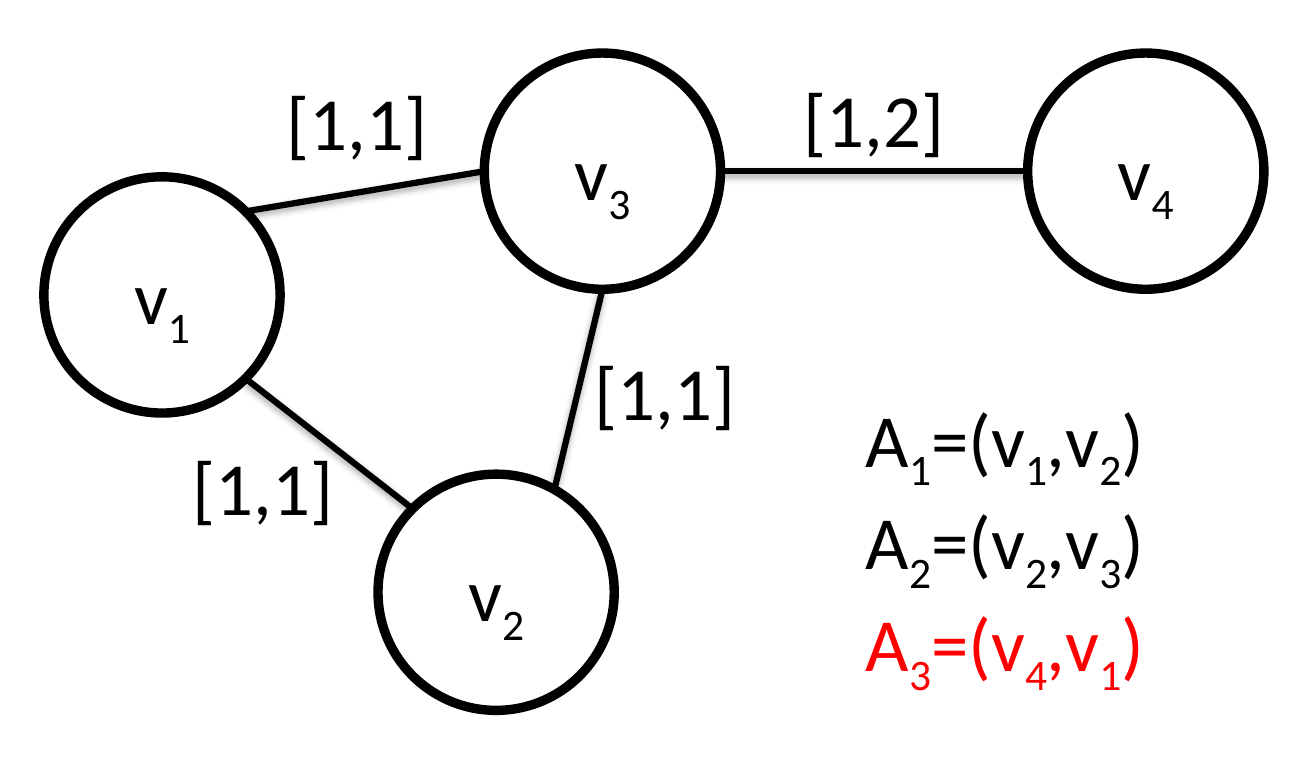

[1,2]
[1,1]
v4
v3

v1
[1,1]
A1=(v1,v2)
A2=(v2,v3)
A3=(v4,v1)

[1,1]

v2